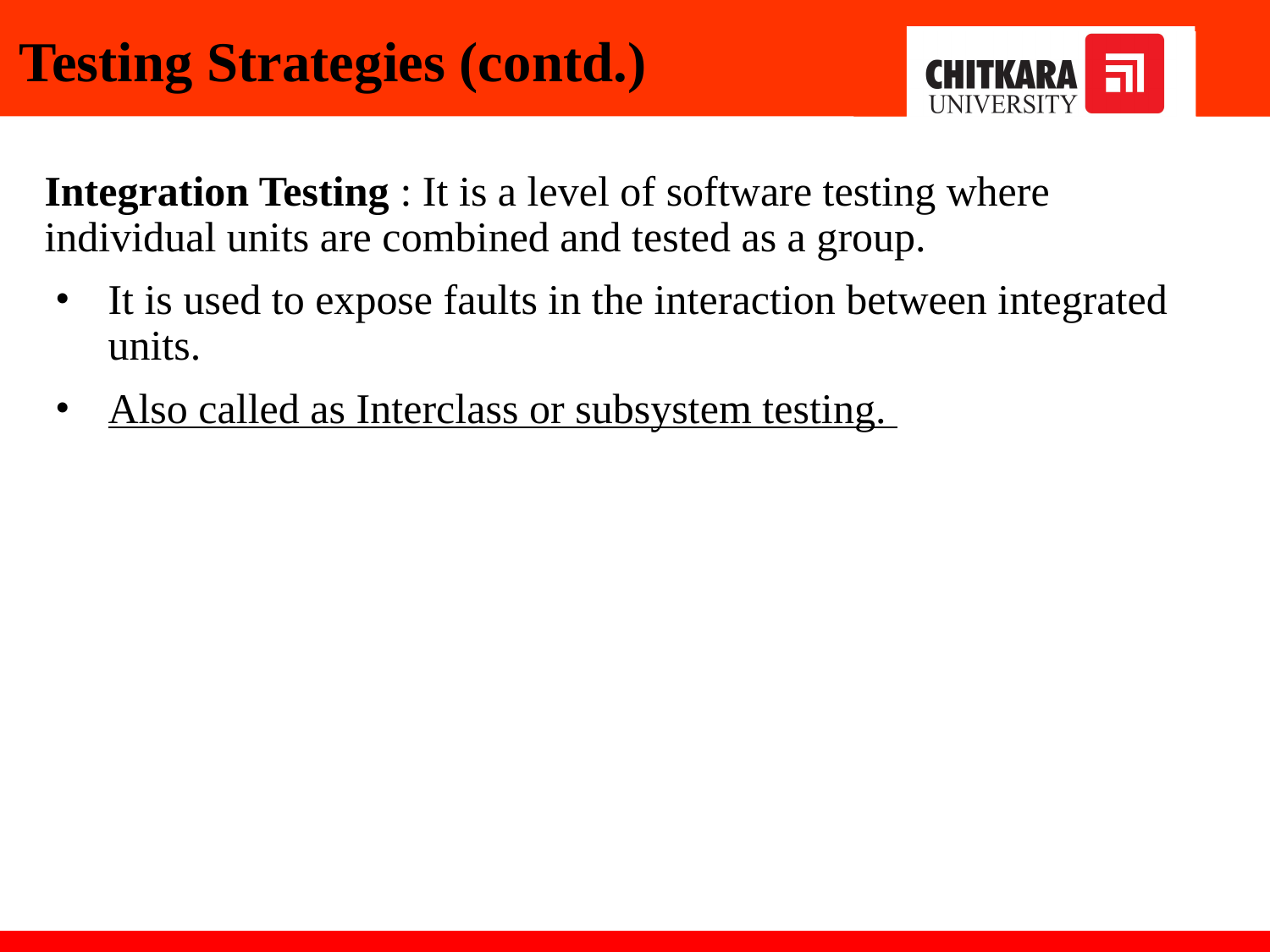

# Testing Strategies (contd.)
Integration Testing : It is a level of software testing where individual units are combined and tested as a group.
It is used to expose faults in the interaction between integrated units.
Also called as Interclass or subsystem testing.